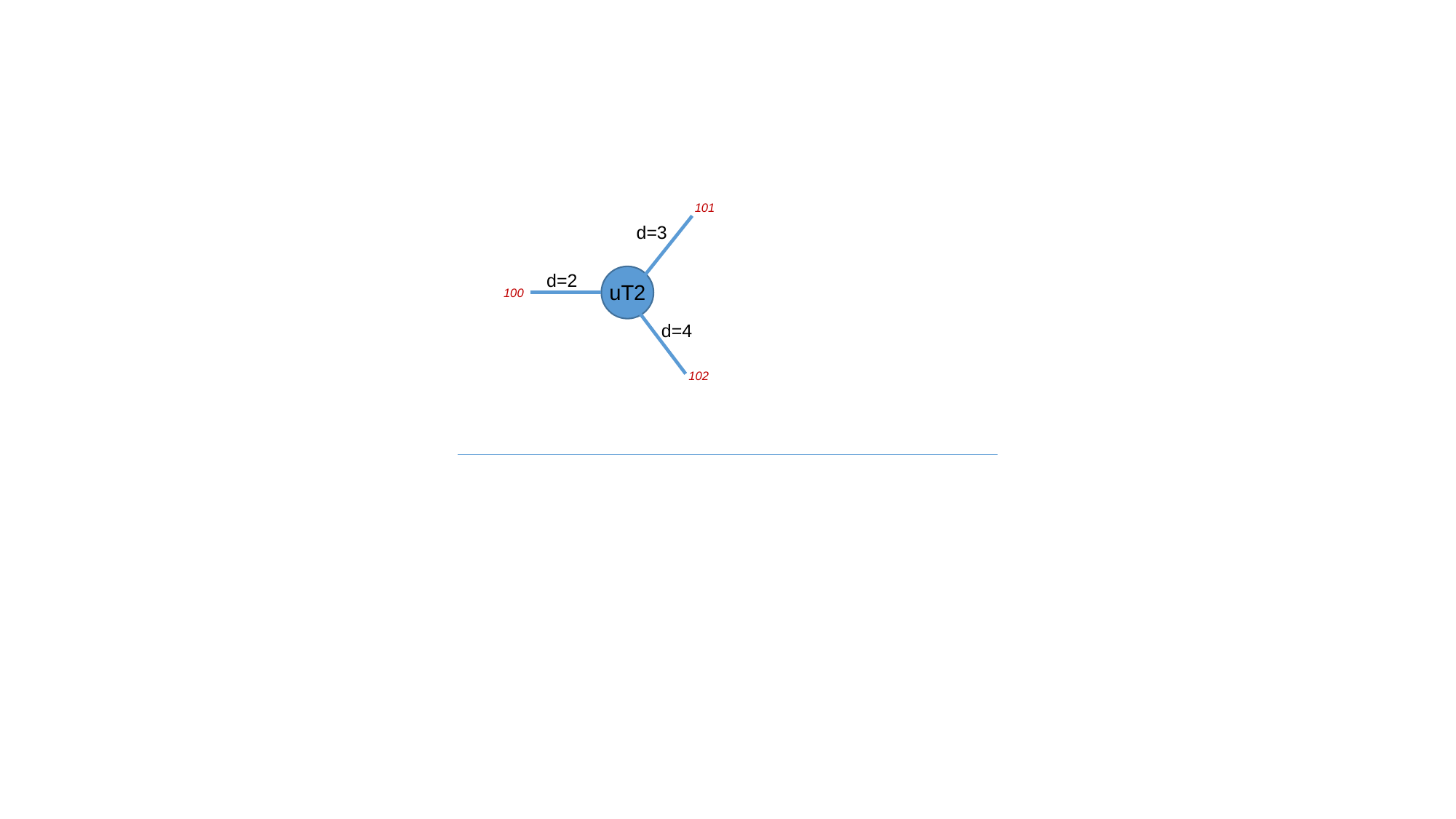

101

d=3
d=2
uT2
100
d=4
102